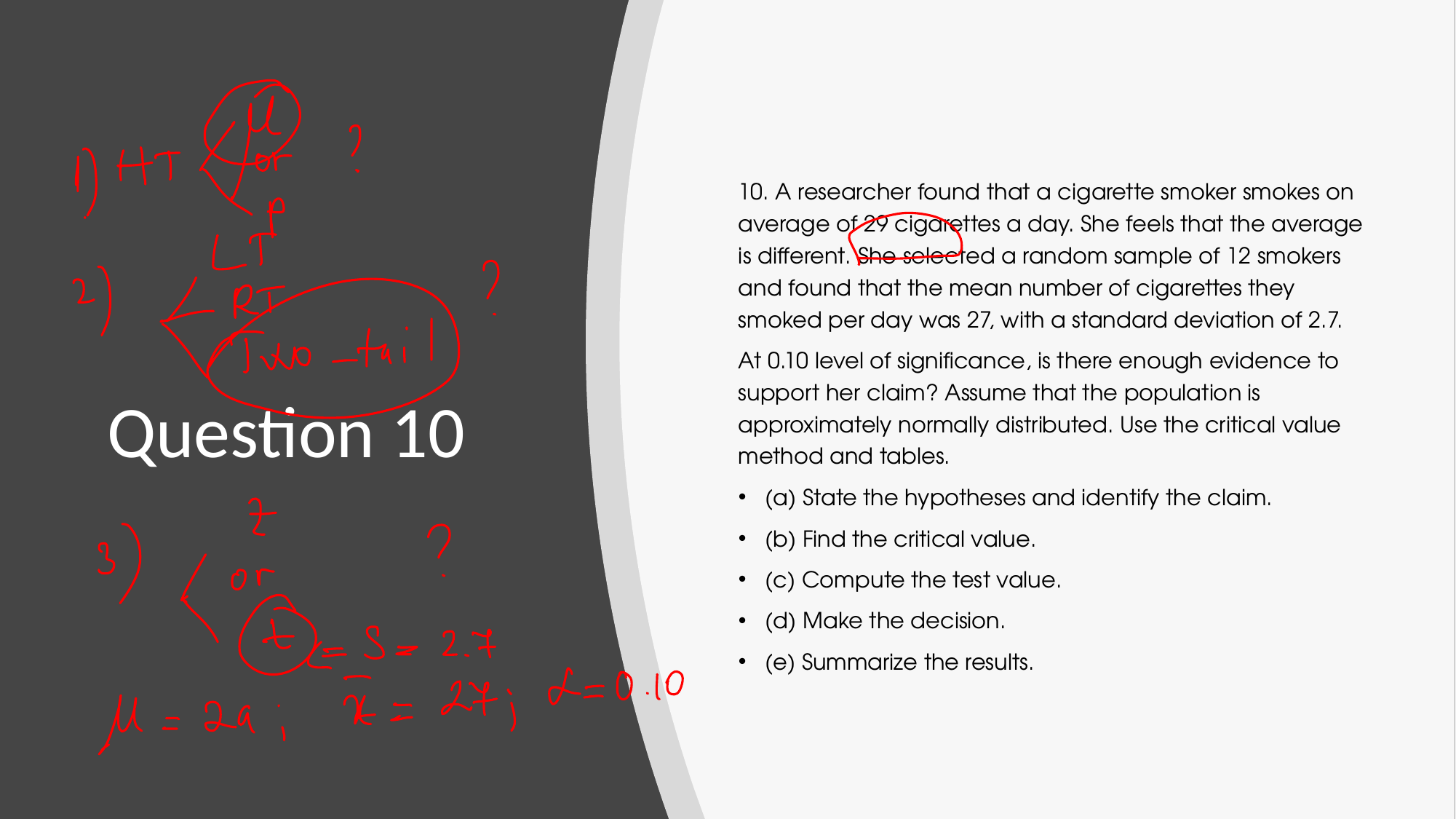

10. A researcher found that a cigarette smoker smokes on average of 29 cigarettes a day. She feels that the average is different. She selected a random sample of 12 smokers and found that the mean number of cigarettes they smoked per day was 27, with a standard deviation of 2.7.
At 0.10 level of significance, is there enough evidence to support her claim? Assume that the population is approximately normally distributed. Use the critical value method and tables.
(a) State the hypotheses and identify the claim.
(b) Find the critical value.
(c) Compute the test value.
(d) Make the decision.
(e) Summarize the results.

# Question 10